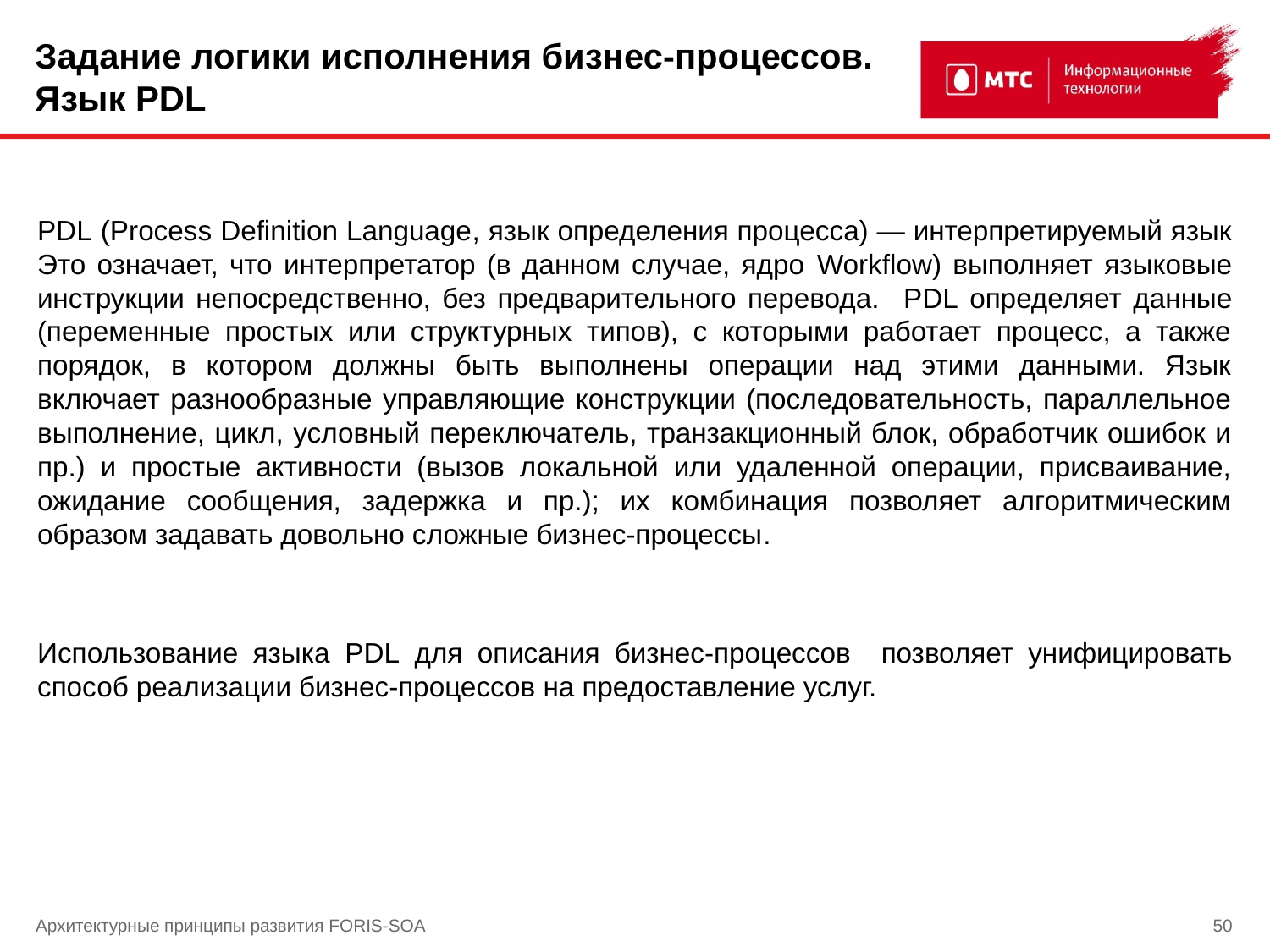

# Задание логики исполнения бизнес-процессов. Язык PDL
PDL (Process Definition Language, язык определения процесса) — интерпретируемый язык Это означает, что интерпретатор (в данном случае, ядро Workflow) выполняет языковые инструкции непосредственно, без предварительного перевода.  PDL определяет данные (переменные простых или структурных типов), с которыми работает процесс, а также порядок, в котором должны быть выполнены операции над этими данными. Язык включает разнообразные управляющие конструкции (последовательность, параллельное выполнение, цикл, условный переключатель, транзакционный блок, обработчик ошибок и пр.) и простые активности (вызов локальной или удаленной операции, присваивание, ожидание сообщения, задержка и пр.); их комбинация позволяет алгоритмическим образом задавать довольно сложные бизнес-процессы.

Использование языка PDL для описания бизнес-процессов  позволяет унифицировать способ реализации бизнес-процессов на предоставление услуг.
Архитектурные принципы развития FORIS-SOA
50